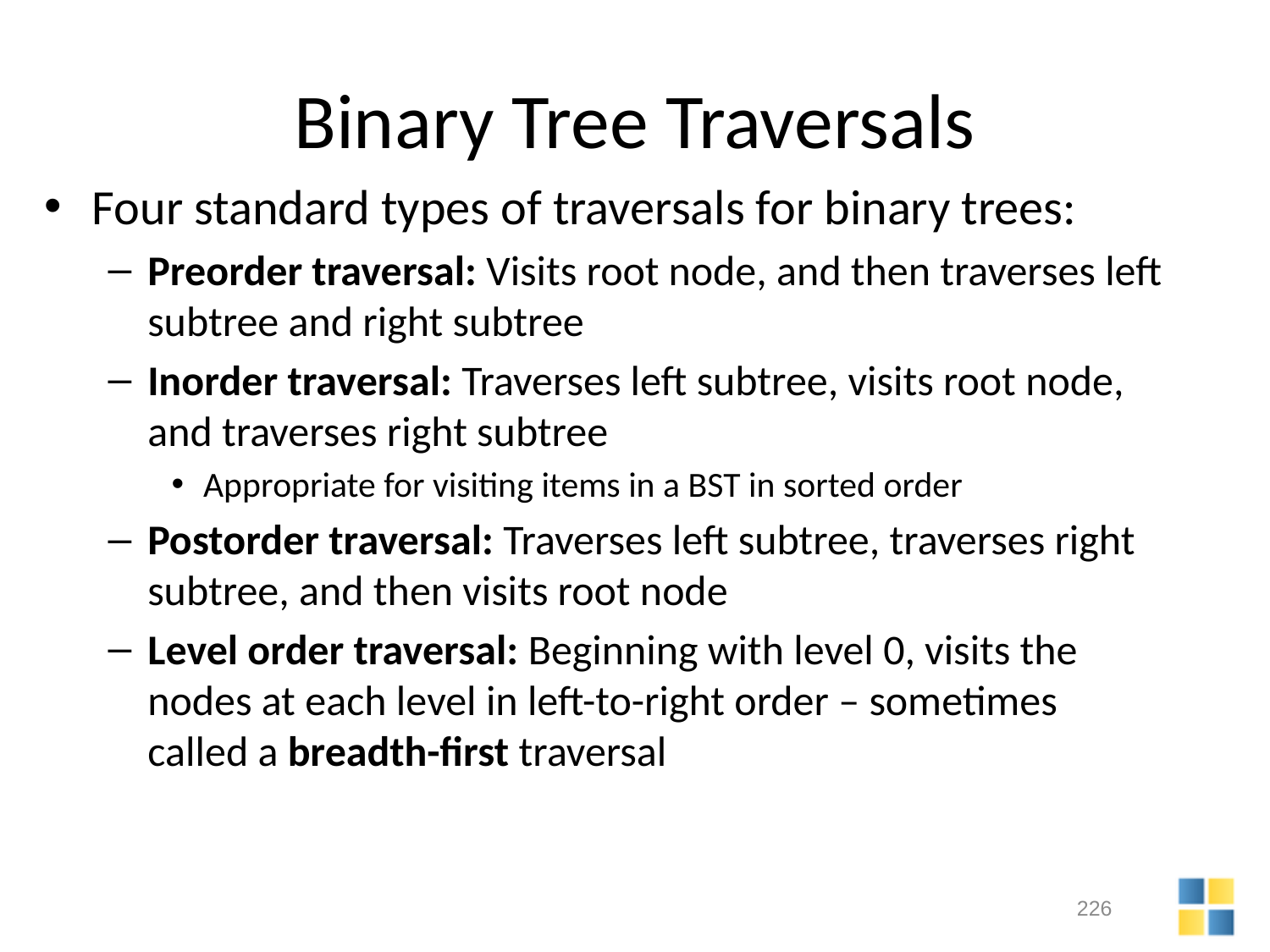

# Binary Tree Traversals
Four standard types of traversals for binary trees:
Preorder traversal: Visits root node, and then traverses left subtree and right subtree
Inorder traversal: Traverses left subtree, visits root node, and traverses right subtree
Appropriate for visiting items in a BST in sorted order
Postorder traversal: Traverses left subtree, traverses right subtree, and then visits root node
Level order traversal: Beginning with level 0, visits the nodes at each level in left-to-right order – sometimes called a breadth-first traversal
226